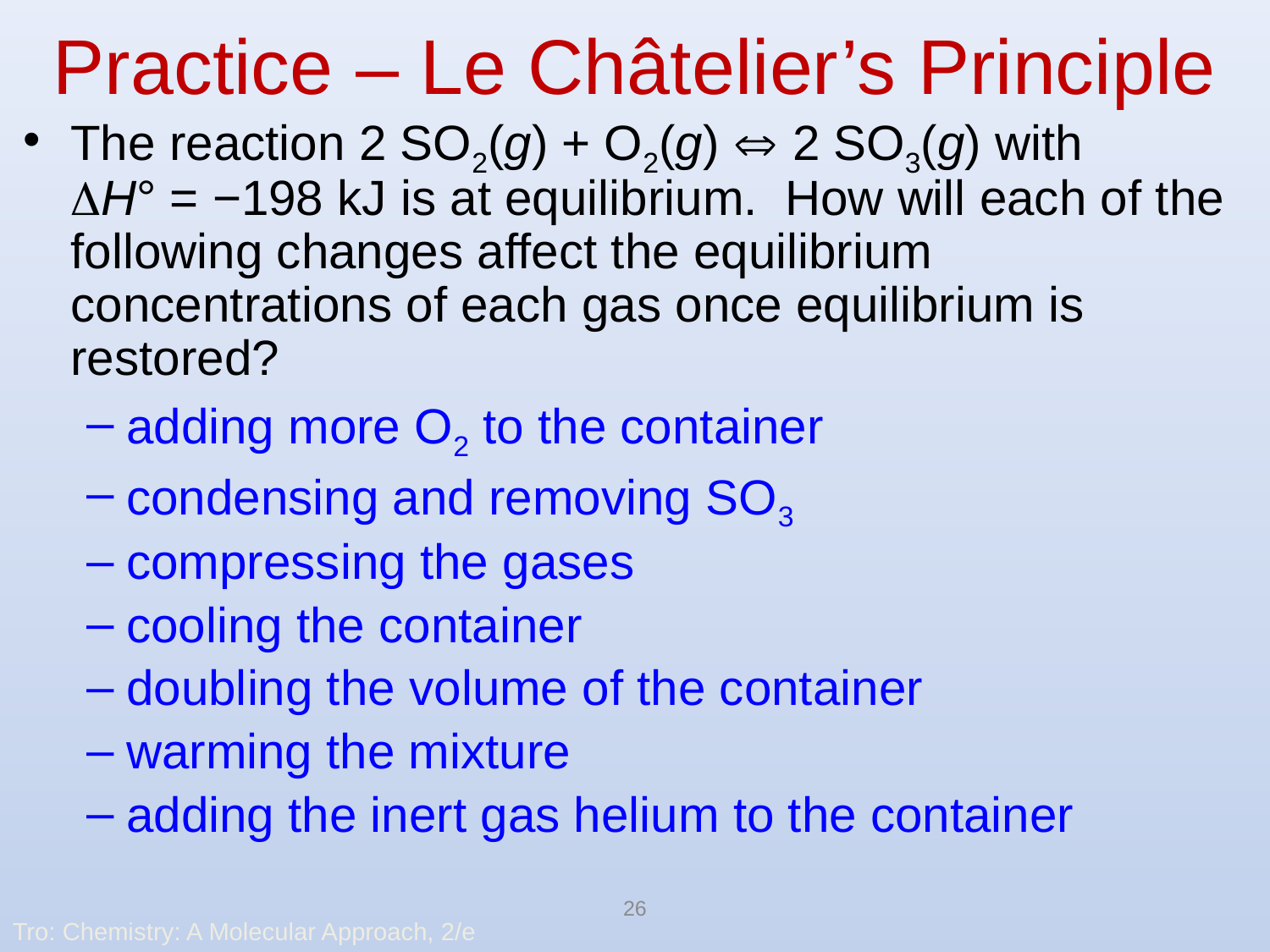

# Practice – Le Châtelier’s Principle
The reaction 2 SO2(g) + O2(g) ⇔ 2 SO3(g) with          ΔH° = −198 kJ is at equilibrium.  How will each of the following changes affect the equilibrium concentrations of each gas once equilibrium is restored?
adding more O2 to the container
condensing and removing SO3
compressing the gases
cooling the container
doubling the volume of the container
warming the mixture
adding the inert gas helium to the container
26
Tro: Chemistry: A Molecular Approach, 2/e